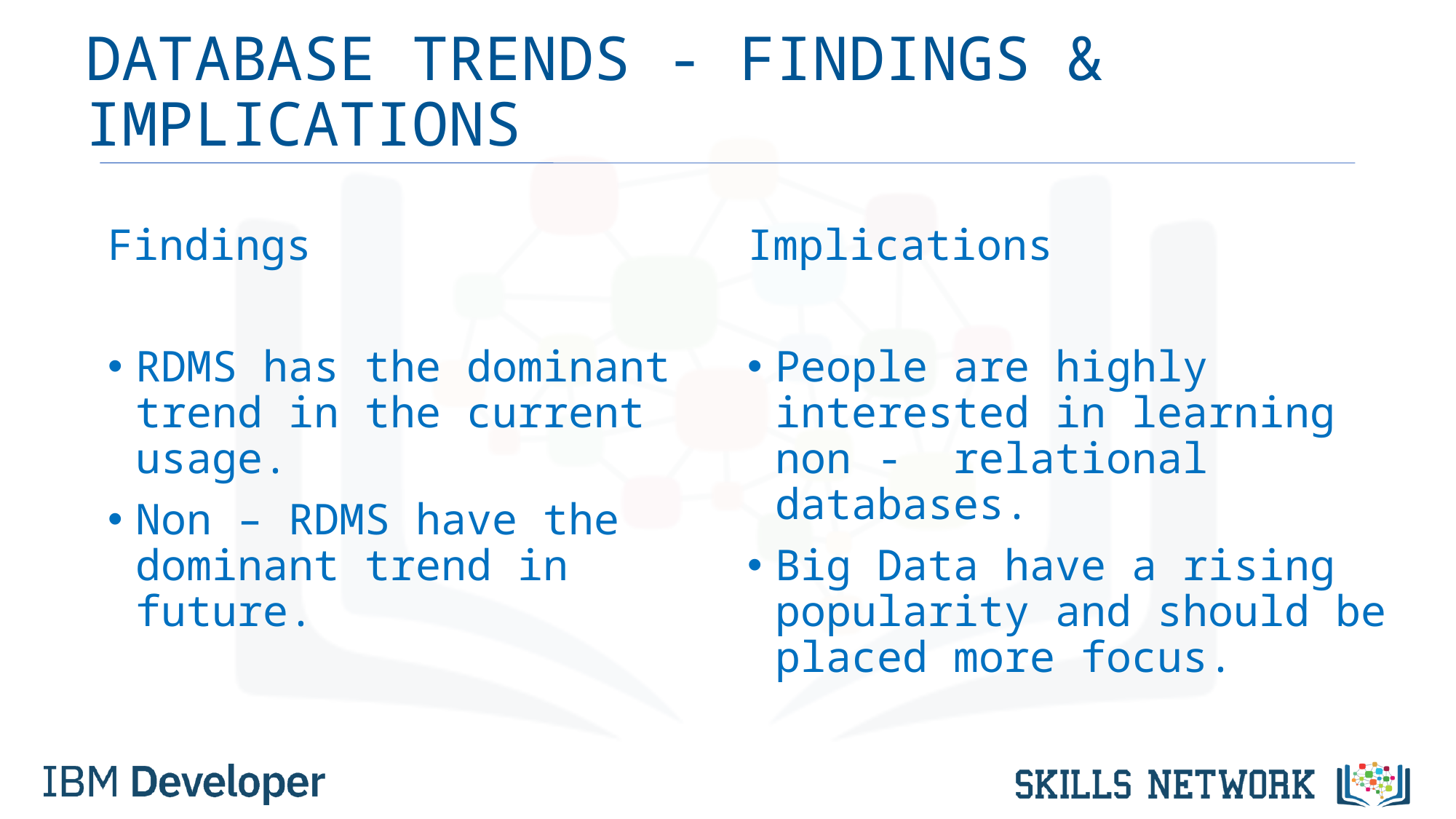

# DATABASE TRENDS - FINDINGS & IMPLICATIONS
Findings

RDMS has the dominant trend in the current usage.
Non – RDMS have the dominant trend in future.
Implications

People are highly interested in learning non -  relational databases.
Big Data have a rising popularity and should be placed more focus.